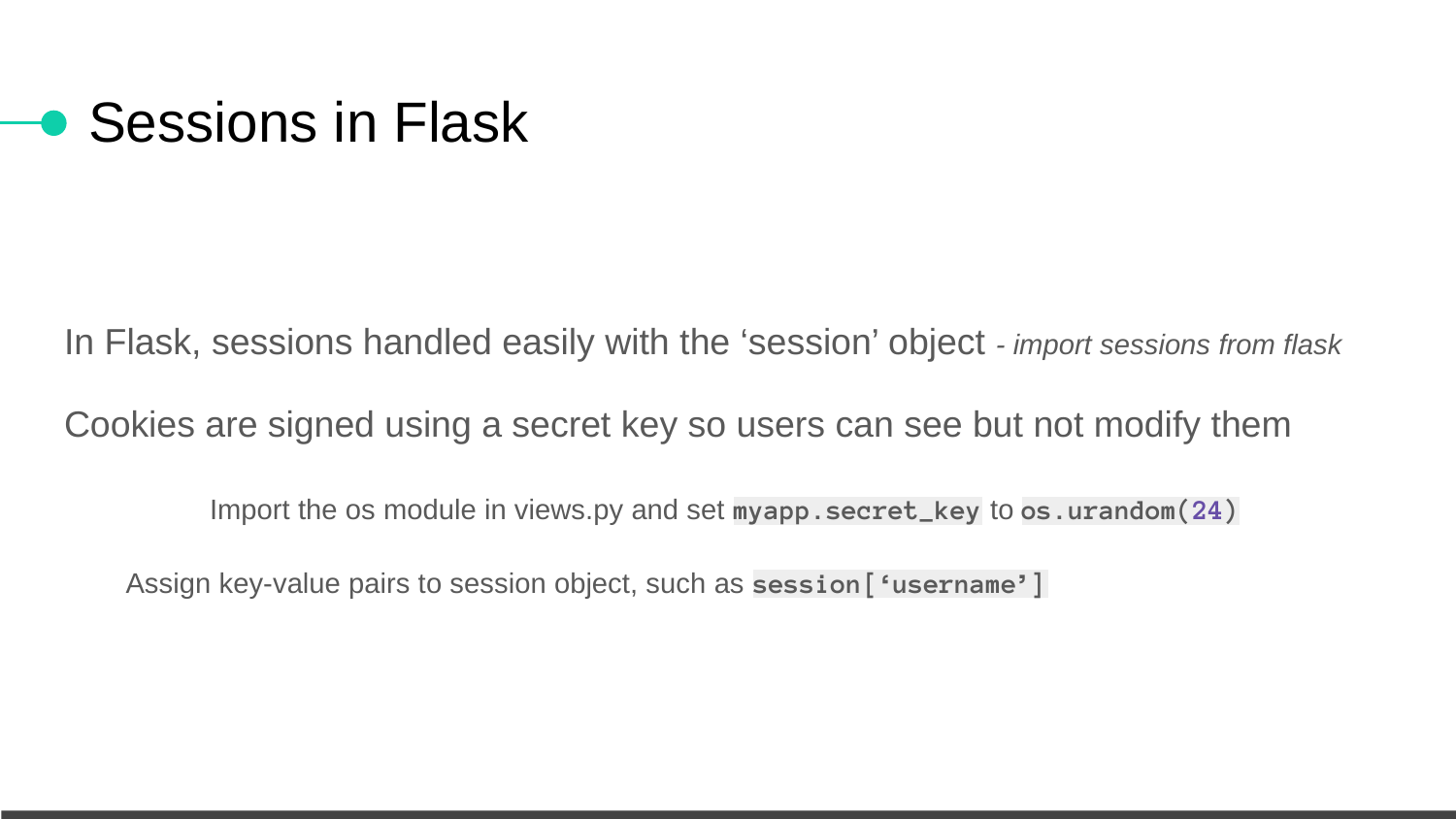

# Sessions in Flask
In Flask, sessions handled easily with the ‘session’ object - import sessions from flask
Cookies are signed using a secret key so users can see but not modify them
	Import the os module in views.py and set myapp.secret_key to os.urandom(24)
Assign key-value pairs to session object, such as session[‘username’]